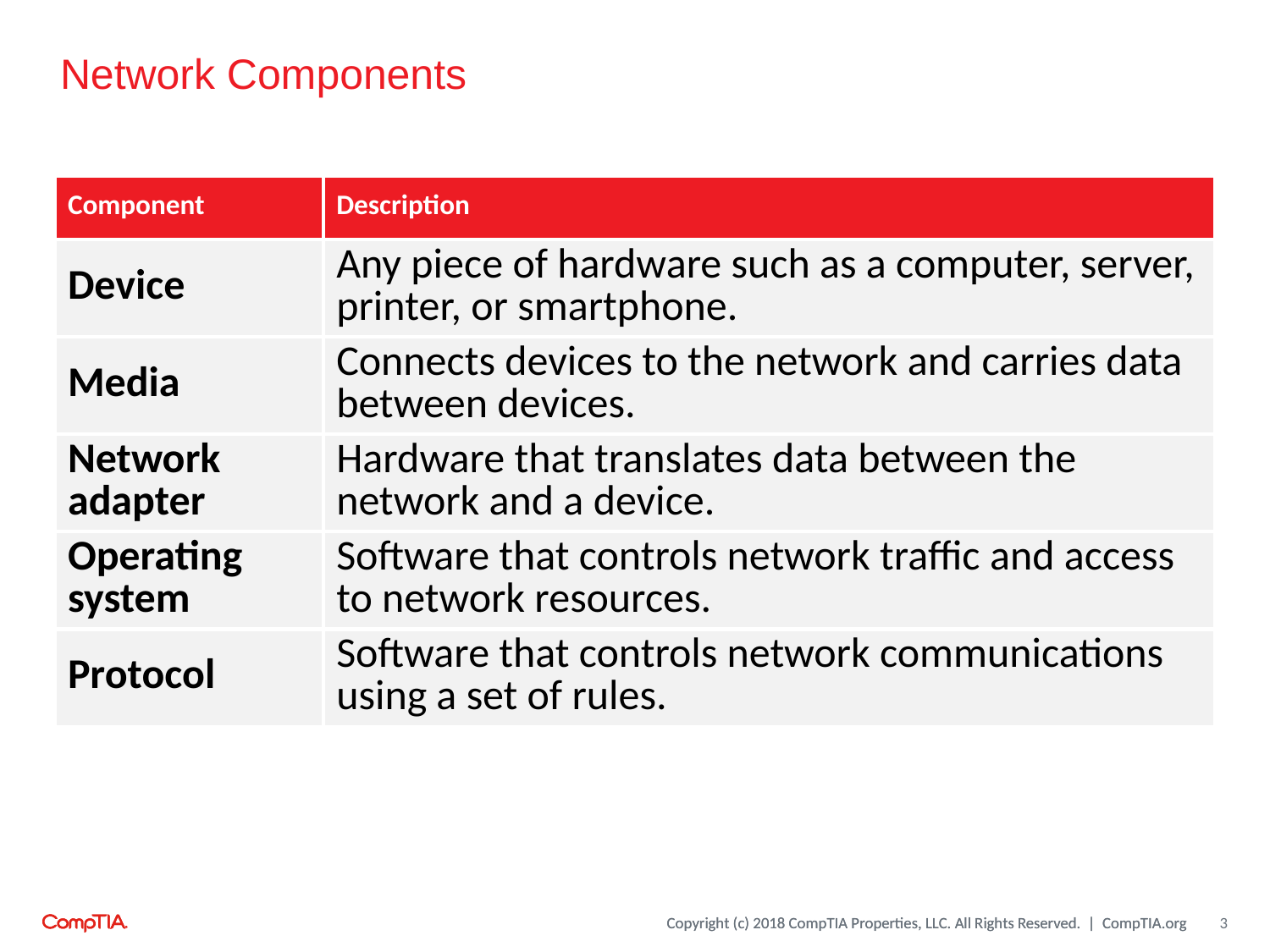

# Network Components
| Component | Description |
| --- | --- |
| Device | Any piece of hardware such as a computer, server, printer, or smartphone. |
| Media | Connects devices to the network and carries data between devices. |
| Network adapter | Hardware that translates data between the network and a device. |
| Operating system | Software that controls network traffic and access to network resources. |
| Protocol | Software that controls network communications using a set of rules. |
3